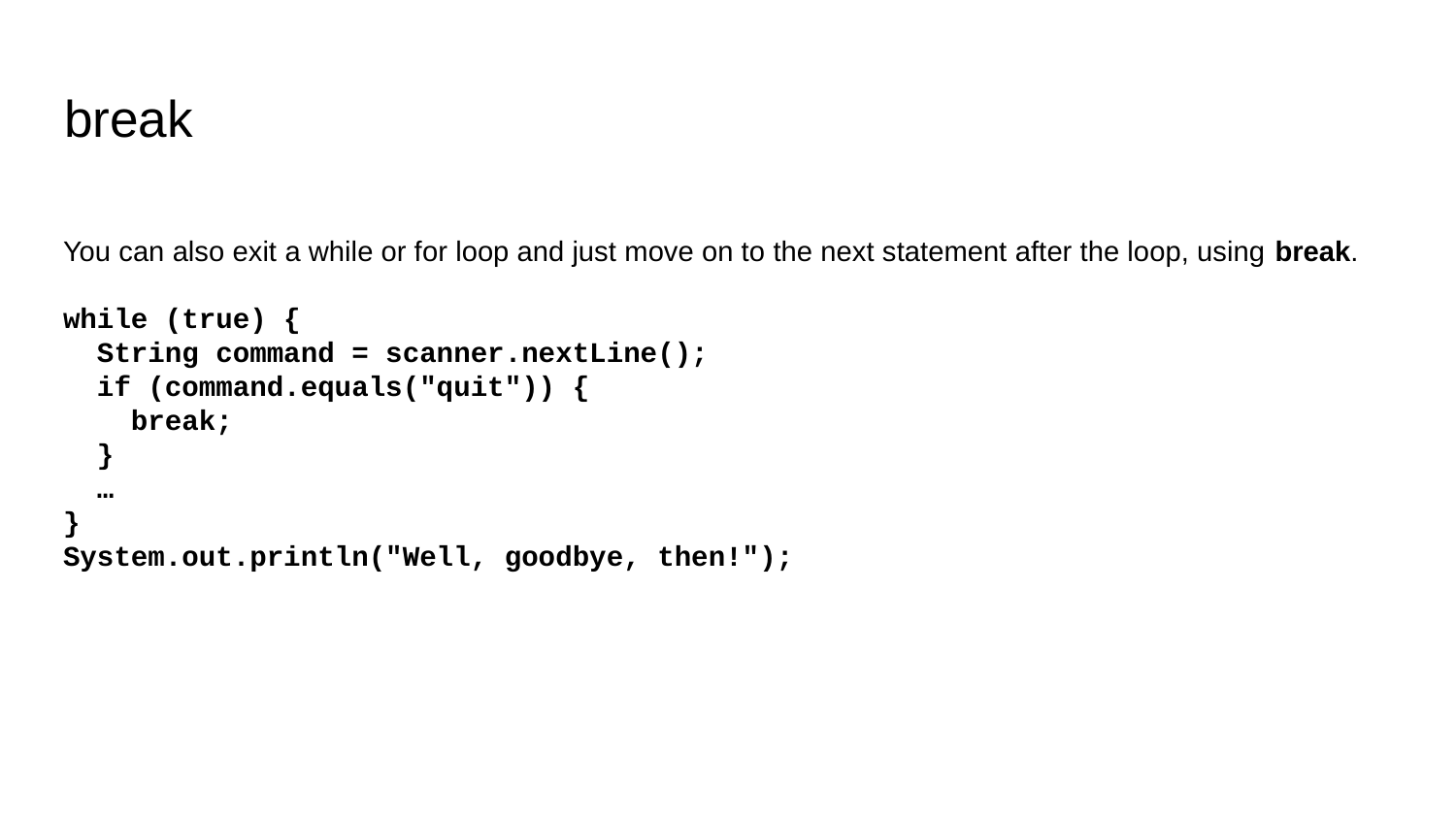

# break
You can also exit a while or for loop and just move on to the next statement after the loop, using break.
while (true) {
  String command = scanner.nextLine();
  if (command.equals("quit")) {
    break;
  }
  …
}
System.out.println("Well, goodbye, then!");